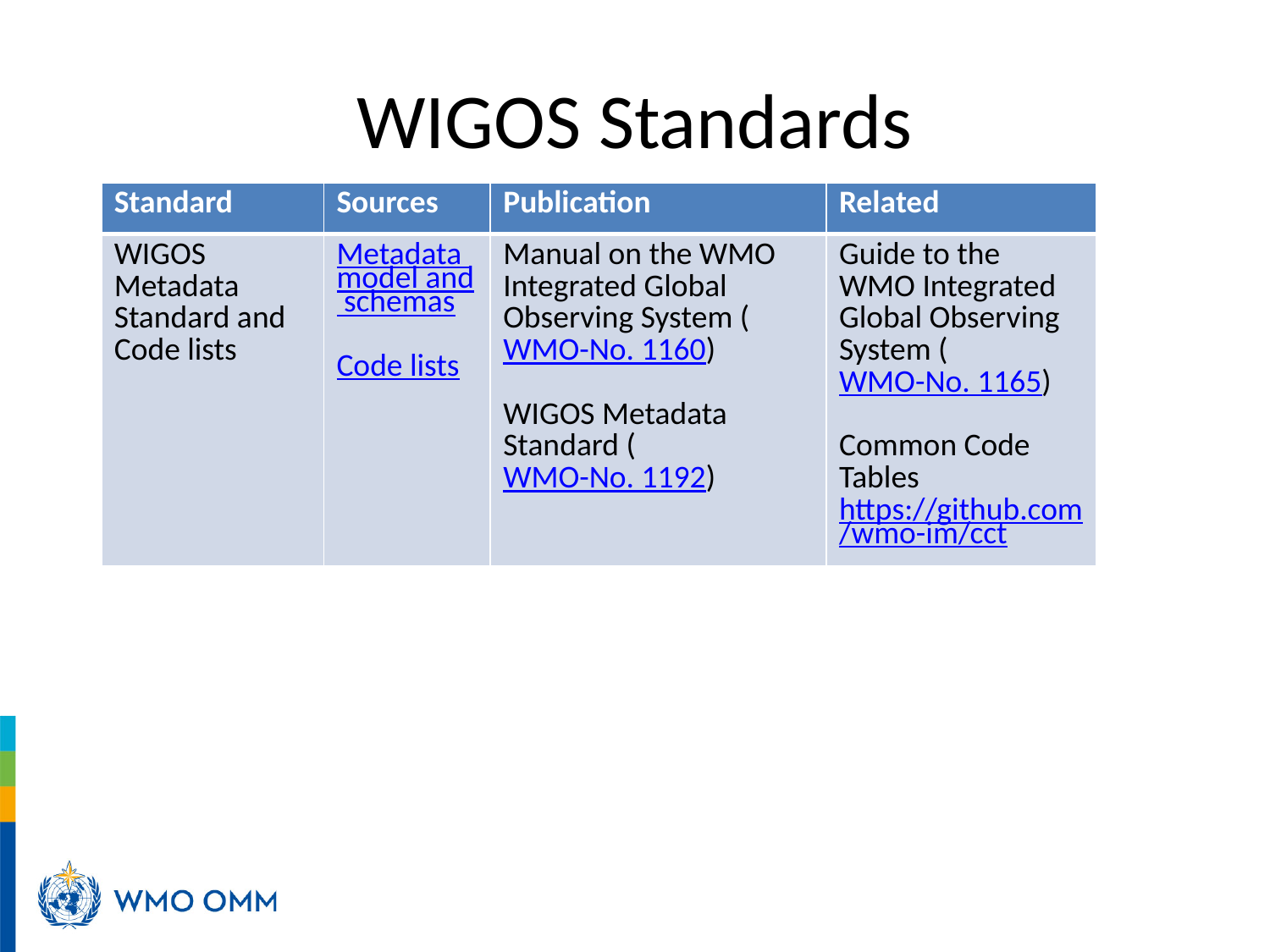

# WIGOS Standards
| Standard | Sources | Publication | Related |
| --- | --- | --- | --- |
| WIGOS Metadata Standard and Code lists | Metadata model and schemas Code lists | Manual on the WMO Integrated Global Observing System (WMO-No. 1160) WIGOS Metadata Standard (WMO-No. 1192) | Guide to the WMO Integrated Global Observing System (WMO-No. 1165) Common Code Tables https://github.com/wmo-im/cct |